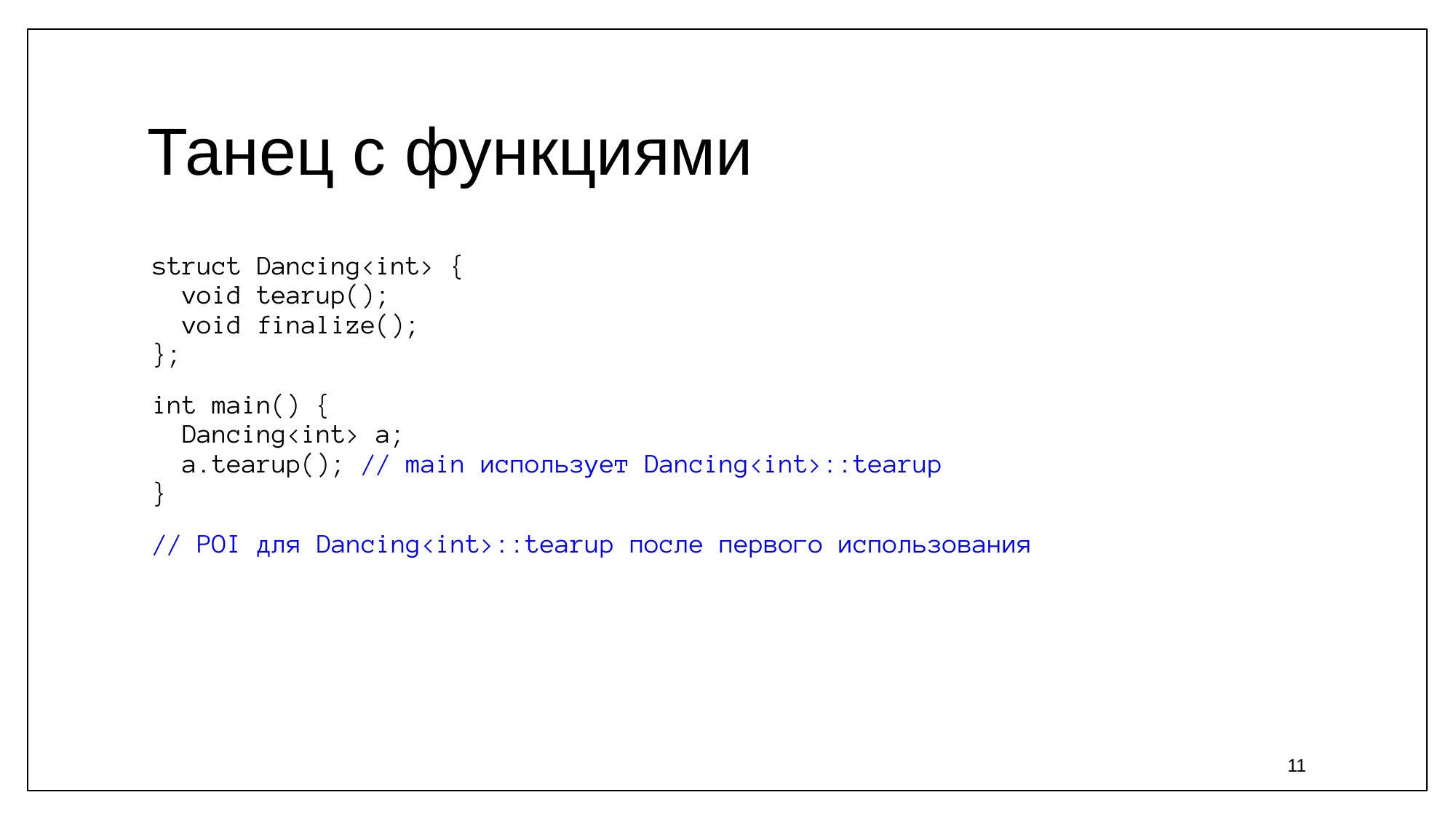

# Танец с функциями
struct Dancing<int> {
  void tearup();
  void finalize();
};
int main() {
  Dancing<int> a;
  a.tearup(); // main использует Dancing<int>::tearup
}
// POI для Dancing<int>::tearup после первого использования
11